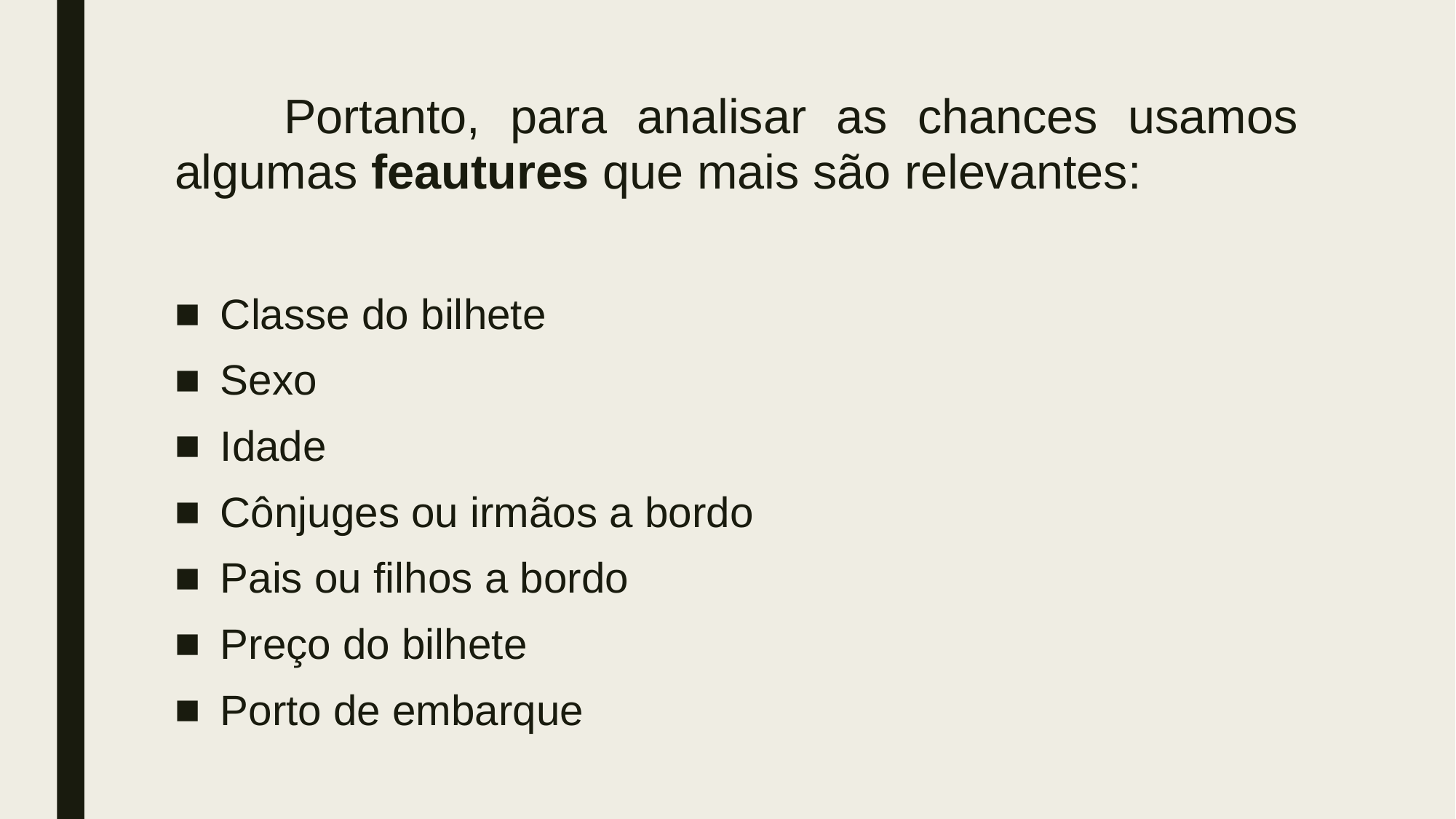

Portanto, para analisar as chances usamos algumas feautures que mais são relevantes:

Classe do bilhete
Sexo
Idade
Cônjuges ou irmãos a bordo
Pais ou filhos a bordo
Preço do bilhete
Porto de embarque